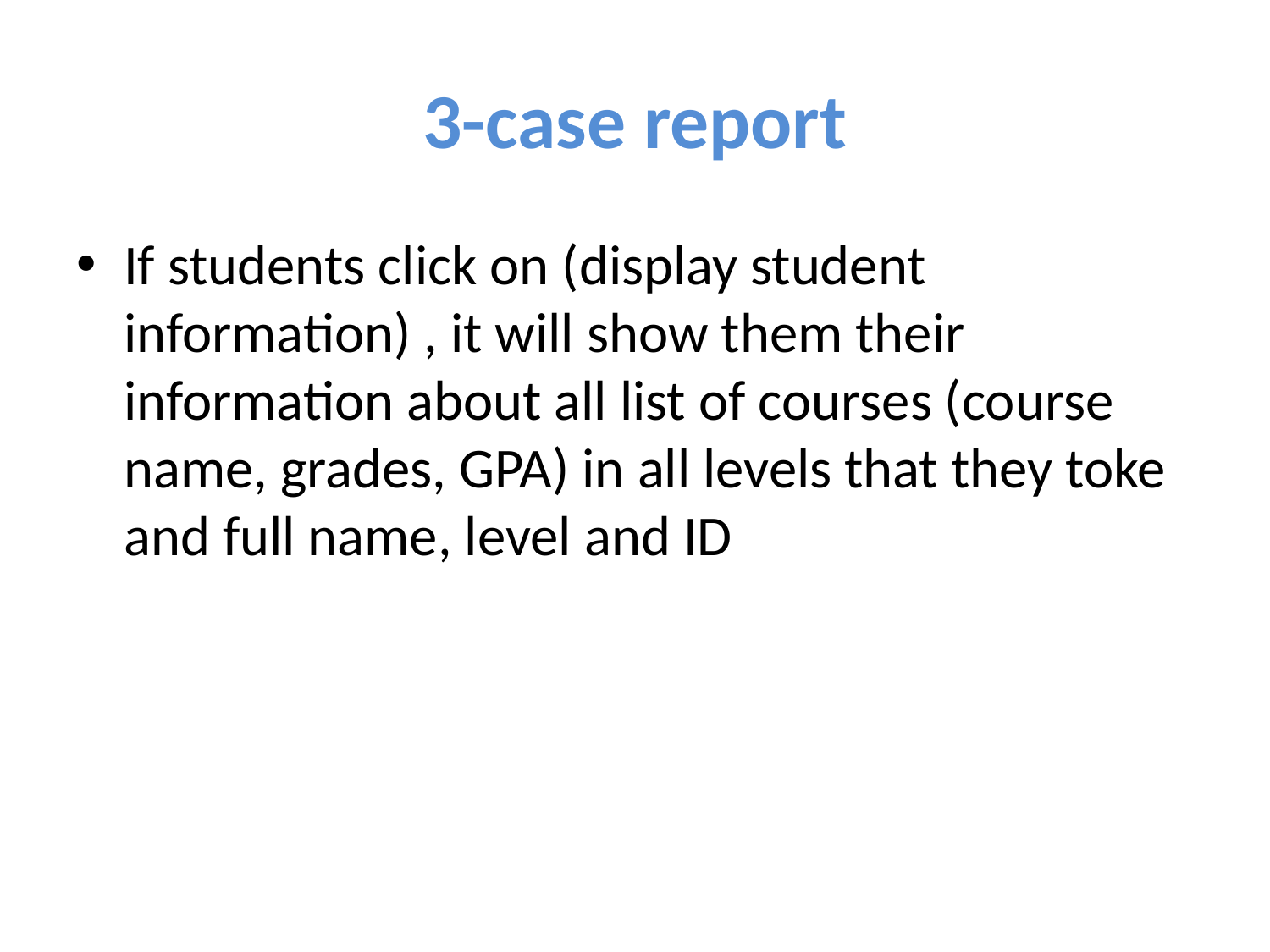

# 3-case report
If students click on (display student information) , it will show them their information about all list of courses (course name, grades, GPA) in all levels that they toke and full name, level and ID